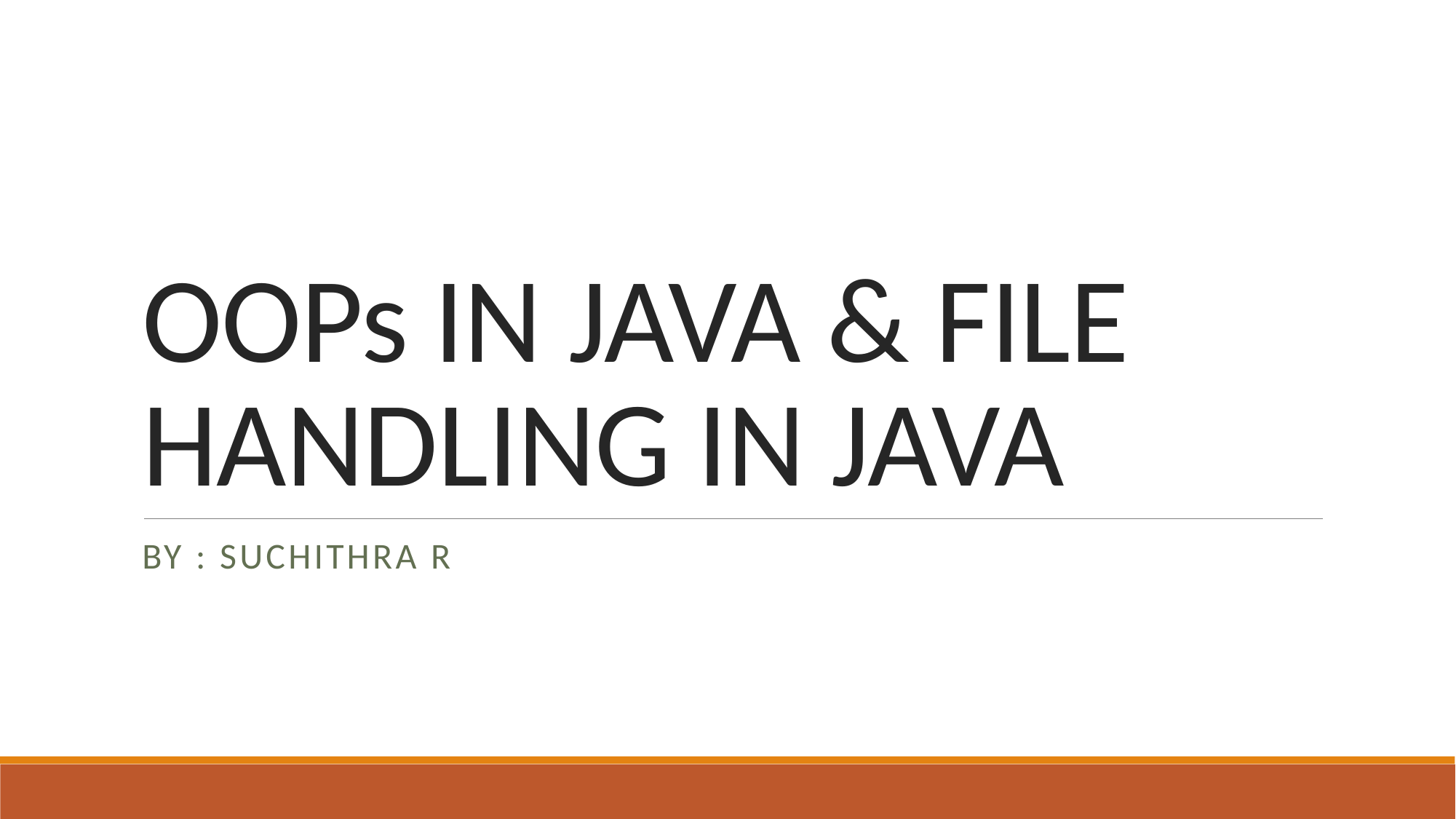

# OOPs IN JAVA & FILE HANDLING IN JAVA
BY : Suchithra R